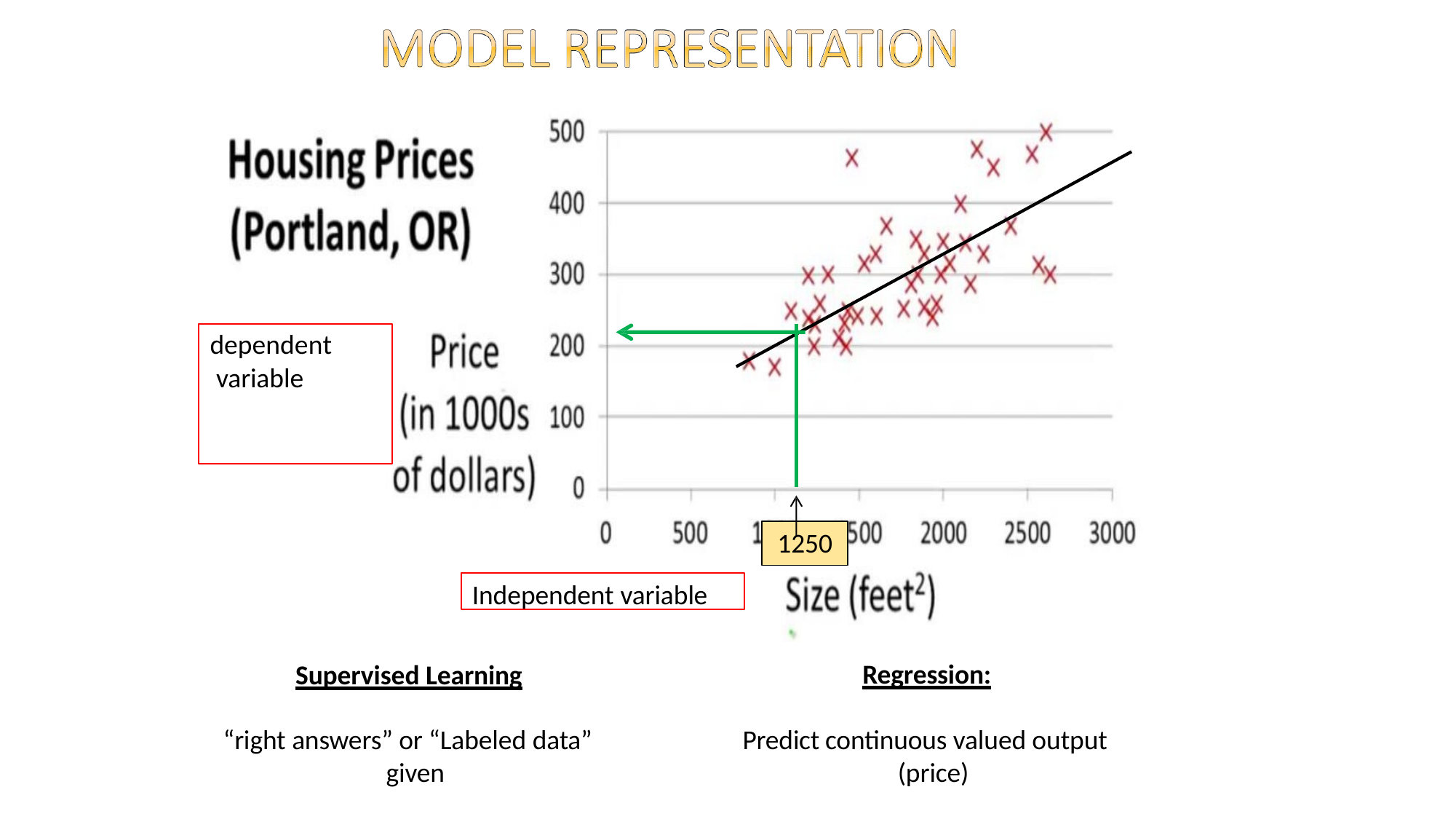

# dependent  variable
1250
Independent variable
Regression:
Supervised Learning
“right answers” or “Labeled data”  given
Predict continuous valued output  (price)